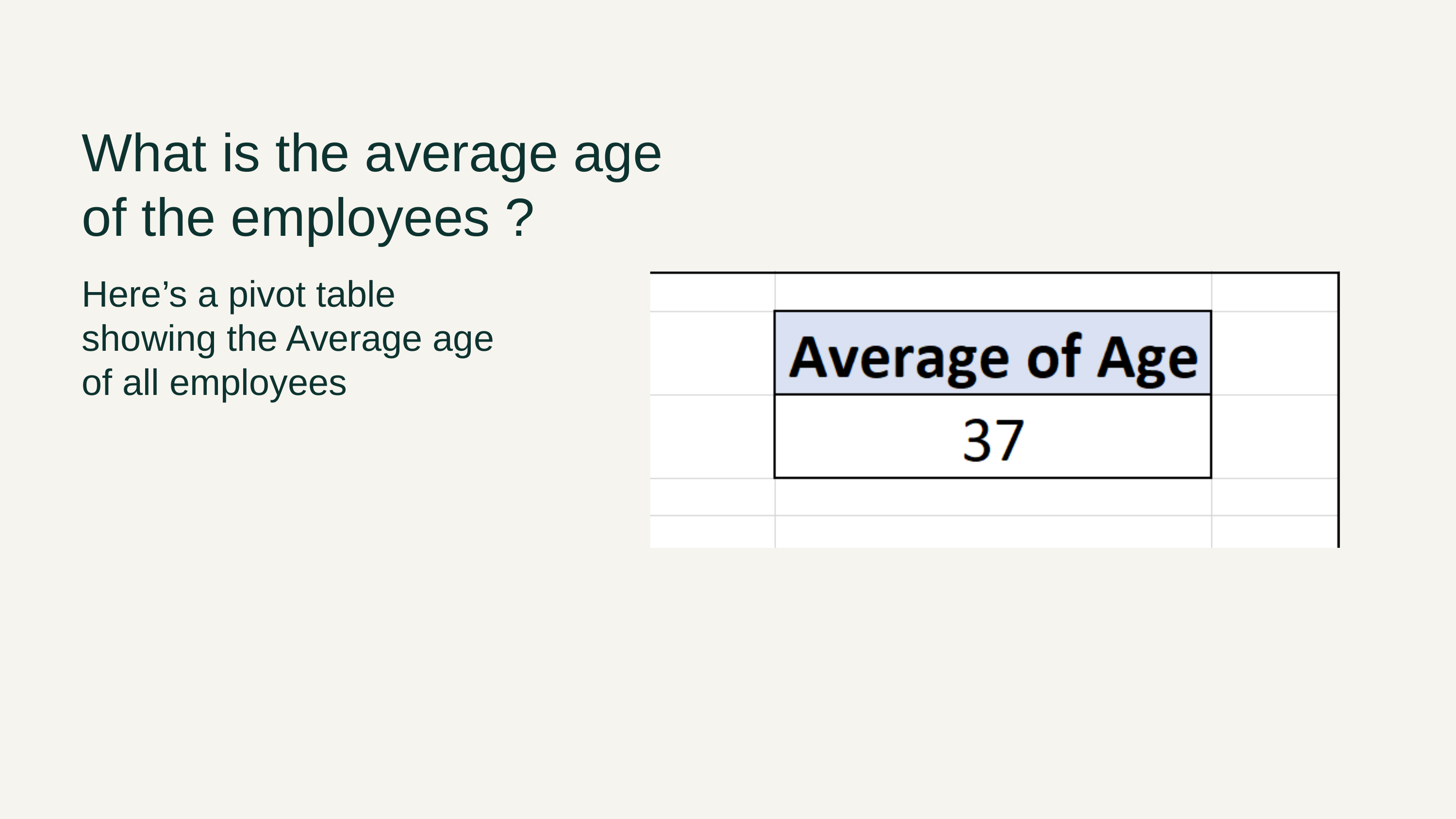

What is the average age of the employees ?
Here’s a pivot table showing the Average age of all employees